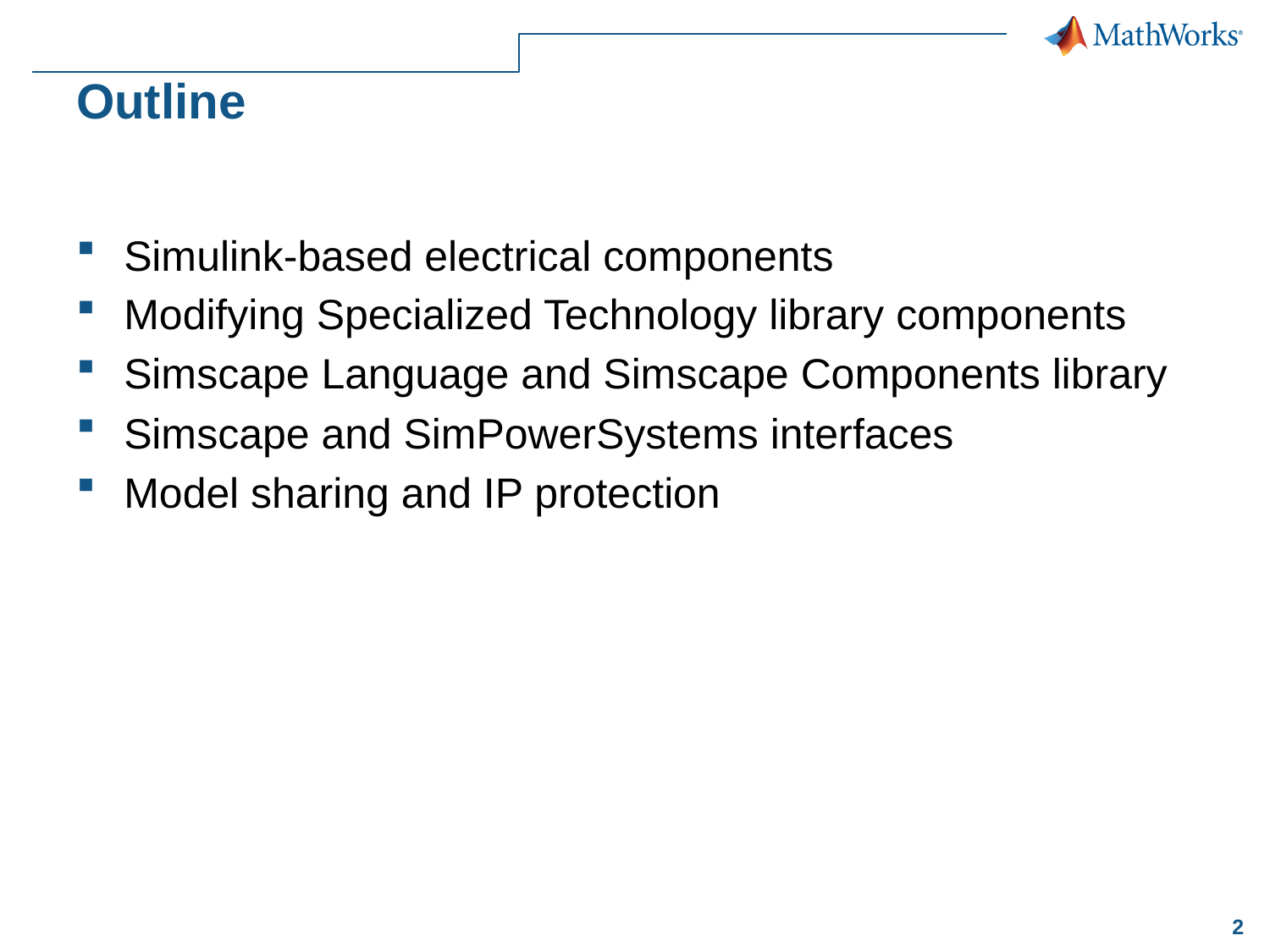

# Outline
Simulink-based electrical components
Modifying Specialized Technology library components
Simscape Language and Simscape Components library
Simscape and SimPowerSystems interfaces
Model sharing and IP protection